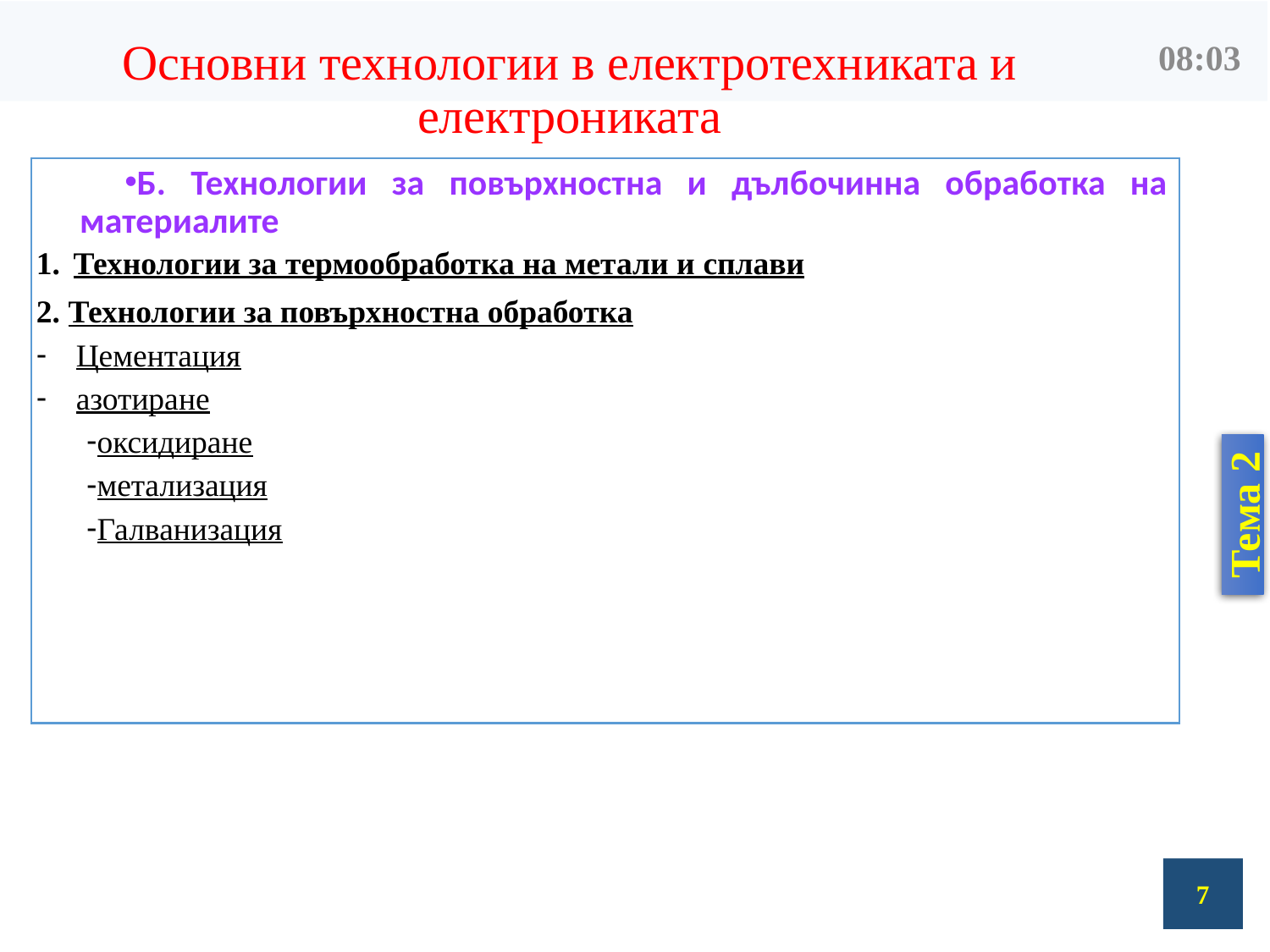

08:03
# Основни технологии в електротехниката и електрониката
Б. Технологии за повърхностна и дълбочинна обработка на материалите
Технологии за термообработка на метали и сплави
2. Технологии за повърхностна обработка
Цементация
азотиране
оксидиране
метализация
Галванизация
7